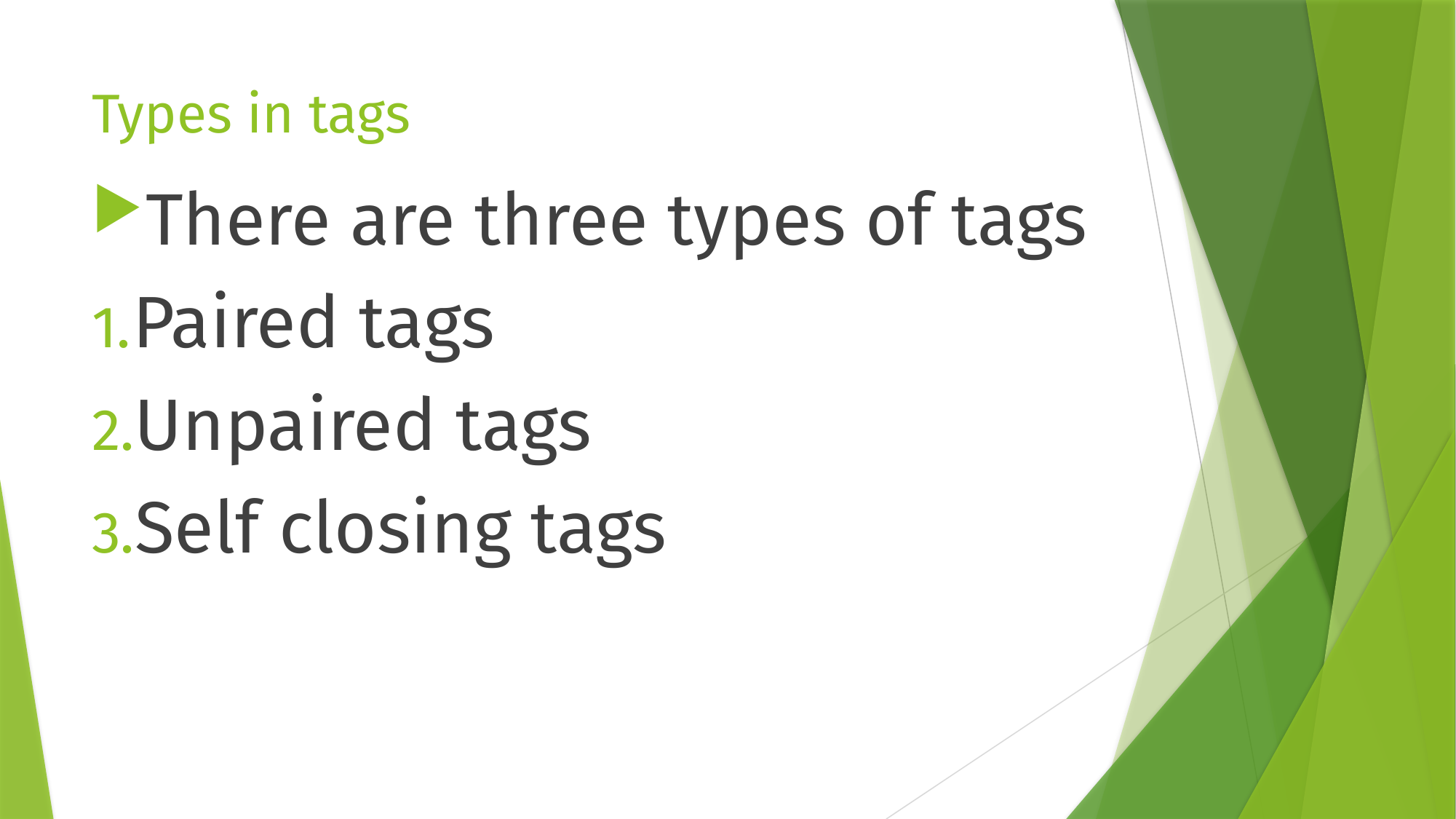

# Types in tags
There are three types of tags
Paired tags
Unpaired tags
Self closing tags